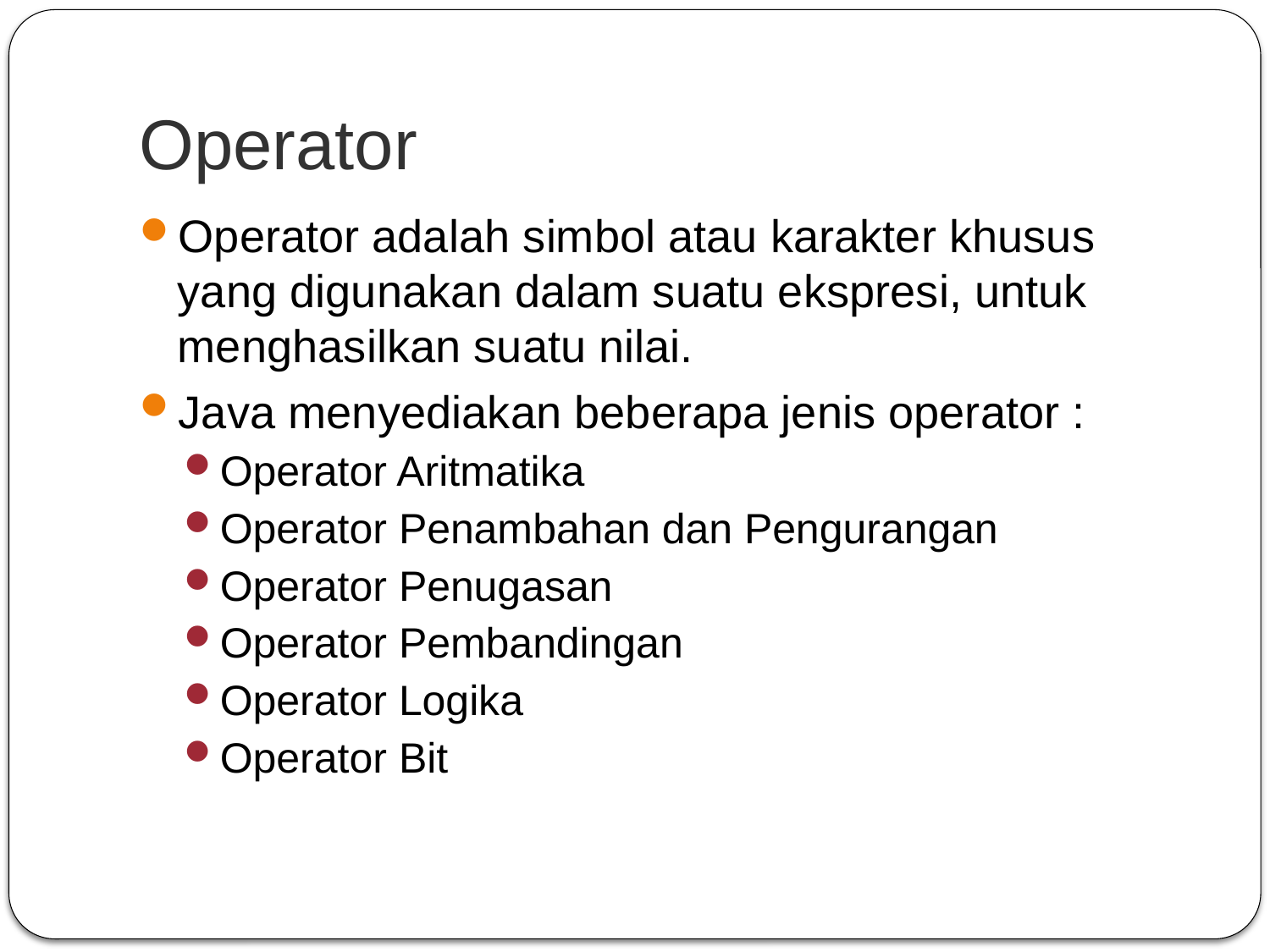

# Operator
Operator adalah simbol atau karakter khusus yang digunakan dalam suatu ekspresi, untuk menghasilkan suatu nilai.
Java menyediakan beberapa jenis operator :
Operator Aritmatika
Operator Penambahan dan Pengurangan
Operator Penugasan
Operator Pembandingan
Operator Logika
Operator Bit